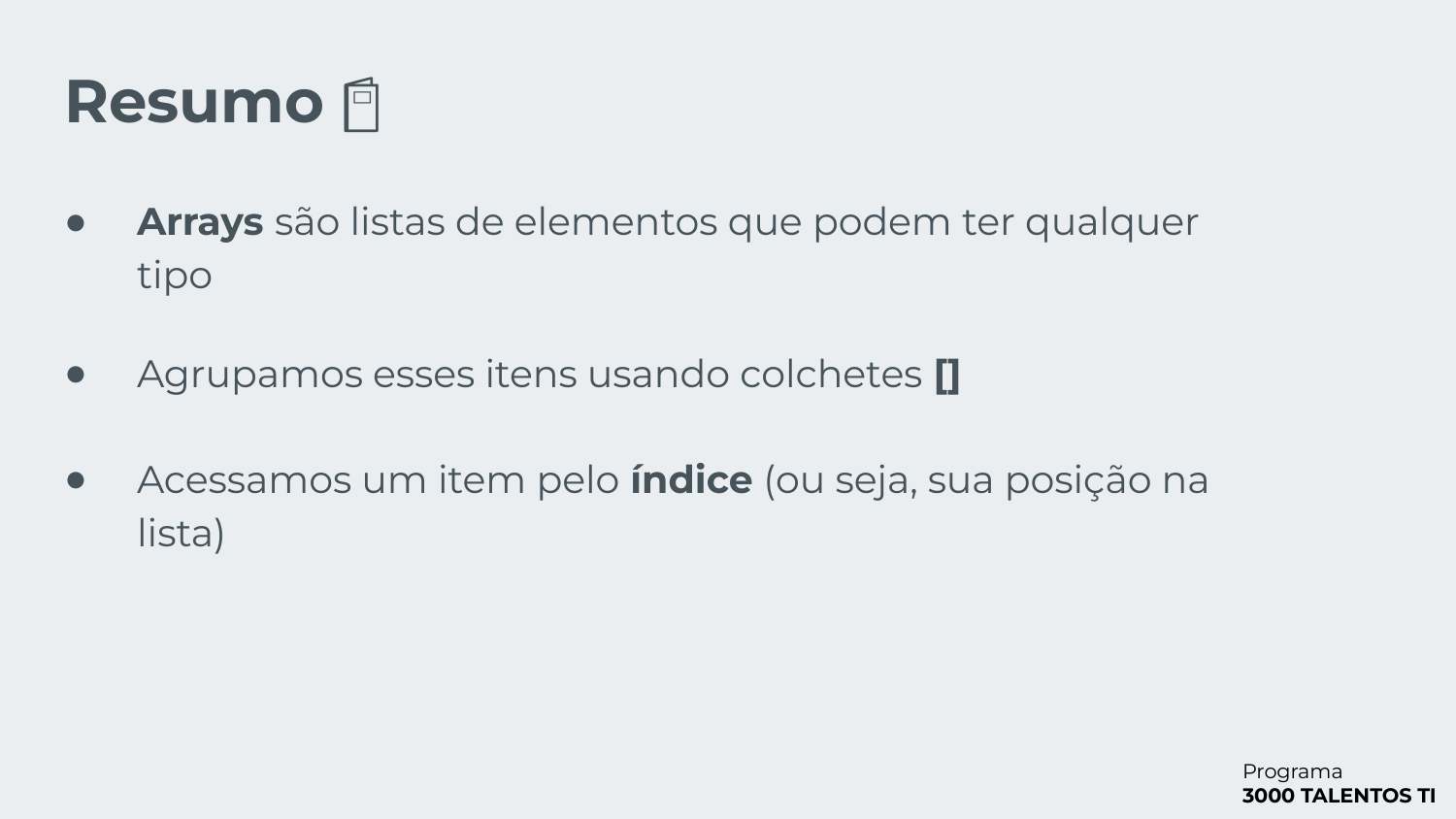

# Resumo 📓
Arrays são listas de elementos que podem ter qualquer tipo
Agrupamos esses itens usando colchetes []
Acessamos um item pelo índice (ou seja, sua posição na lista)